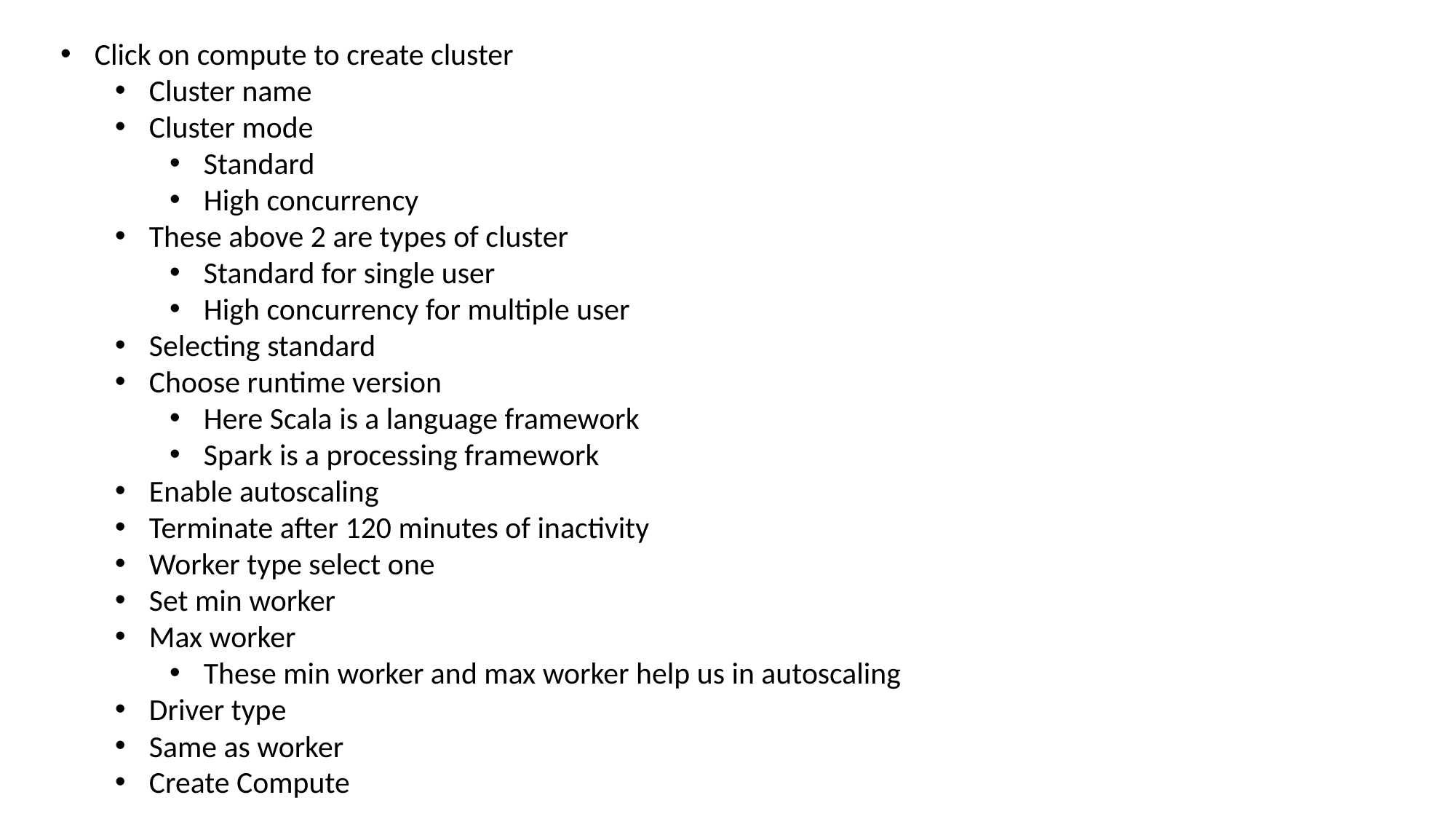

Click on compute to create cluster
Cluster name
Cluster mode
Standard
High concurrency
These above 2 are types of cluster
Standard for single user
High concurrency for multiple user
Selecting standard
Choose runtime version
Here Scala is a language framework
Spark is a processing framework
Enable autoscaling
Terminate after 120 minutes of inactivity
Worker type select one
Set min worker
Max worker
These min worker and max worker help us in autoscaling
Driver type
Same as worker
Create Compute